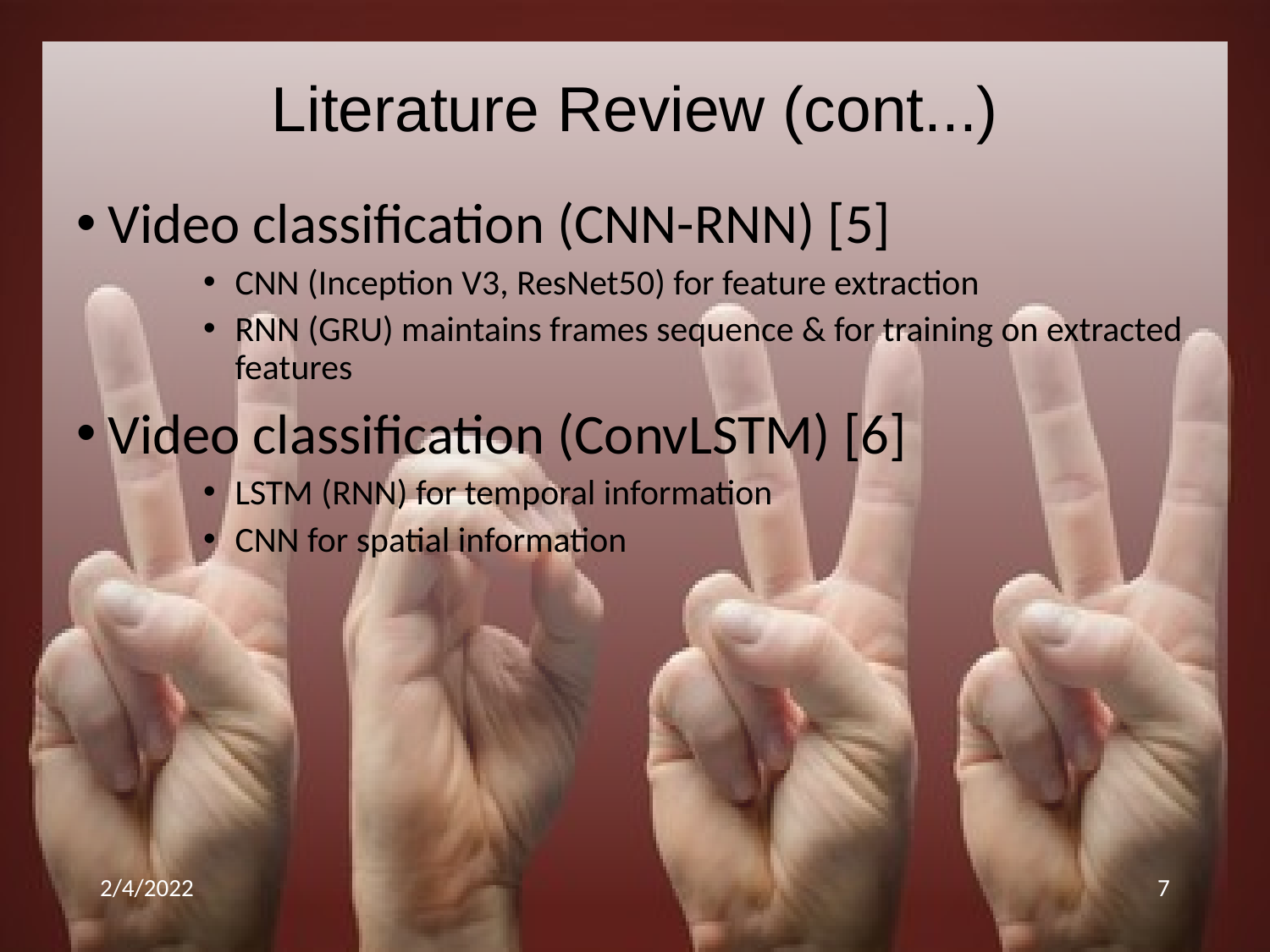

# Literature Review (cont...)
Video classification (CNN-RNN) [5]
CNN (Inception V3, ResNet50) for feature extraction
RNN (GRU) maintains frames sequence & for training on extracted features
Video classification (ConvLSTM) [6]
LSTM (RNN) for temporal information
CNN for spatial information

2/4/2022
7